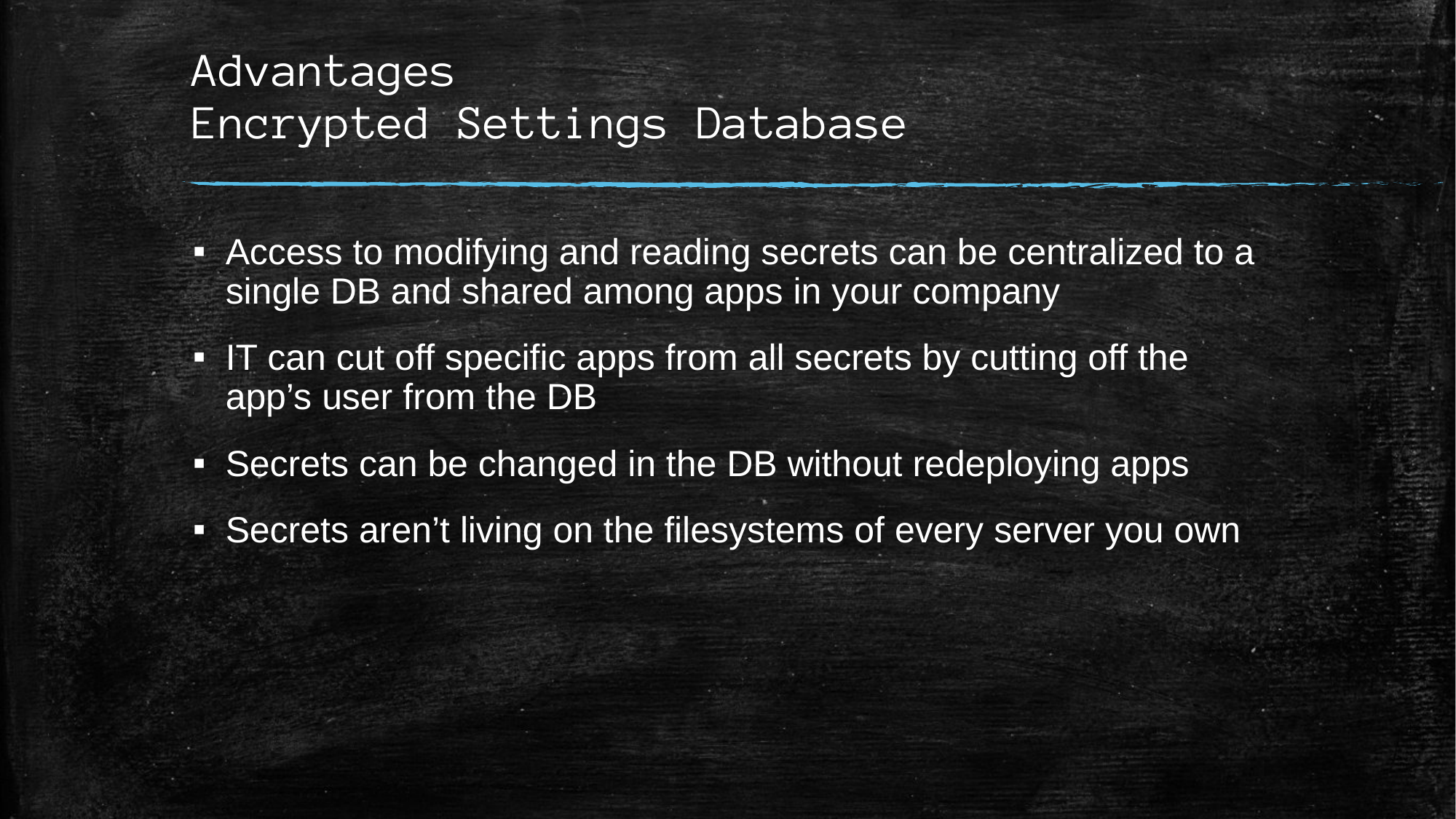

# Advantages Encrypted Settings Database
Access to modifying and reading secrets can be centralized to a single DB and shared among apps in your company
IT can cut off specific apps from all secrets by cutting off the app’s user from the DB
Secrets can be changed in the DB without redeploying apps
Secrets aren’t living on the filesystems of every server you own